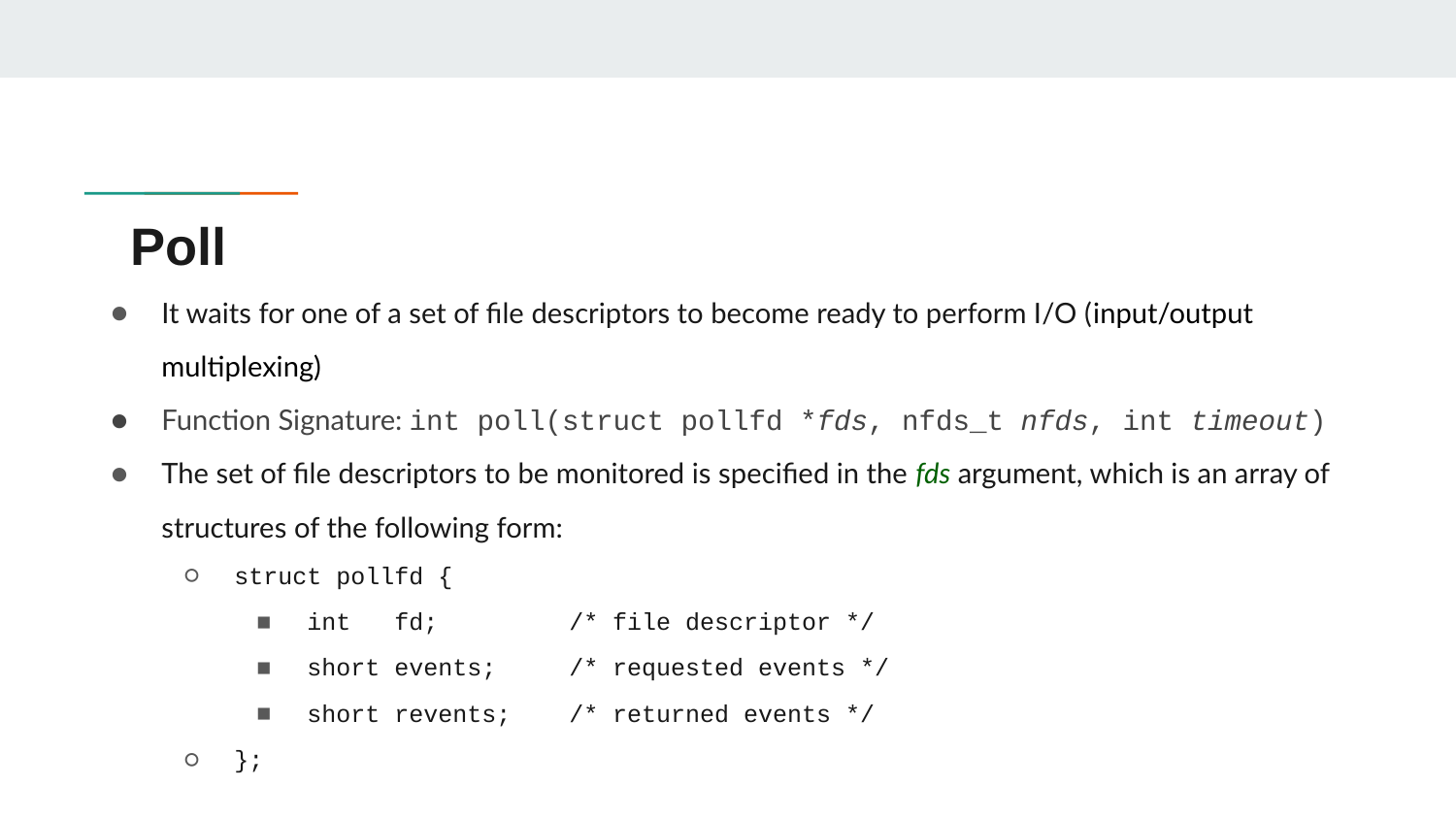

# Poll
It waits for one of a set of file descriptors to become ready to perform I/O (input/output multiplexing)
Function Signature: int poll(struct pollfd *fds, nfds_t nfds, int timeout)
The set of file descriptors to be monitored is specified in the fds argument, which is an array of structures of the following form:
struct pollfd {
int   fd;         /* file descriptor */
short events;     /* requested events */
short revents;    /* returned events */
};